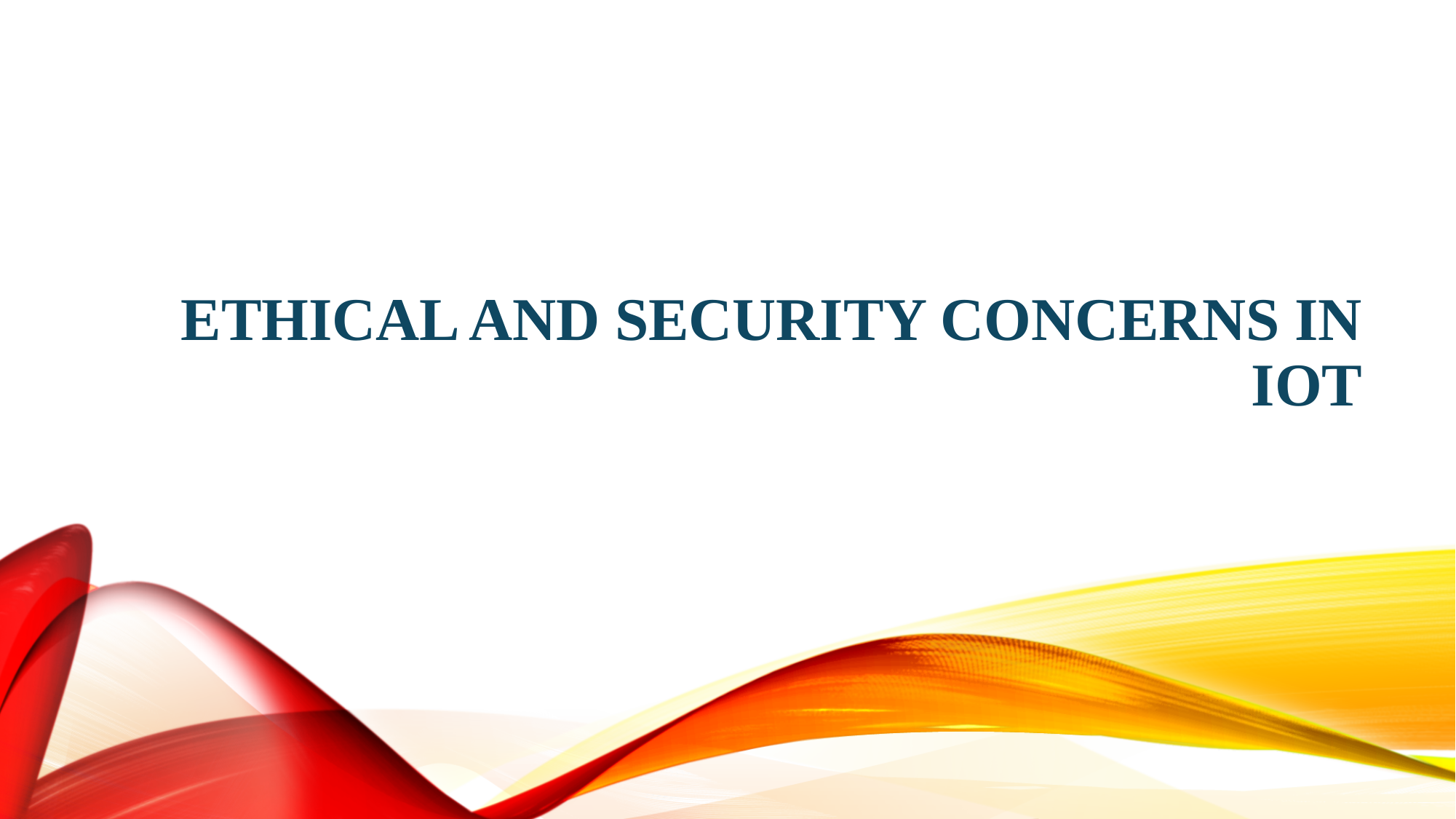

# Ethical and Security Concerns in IoT